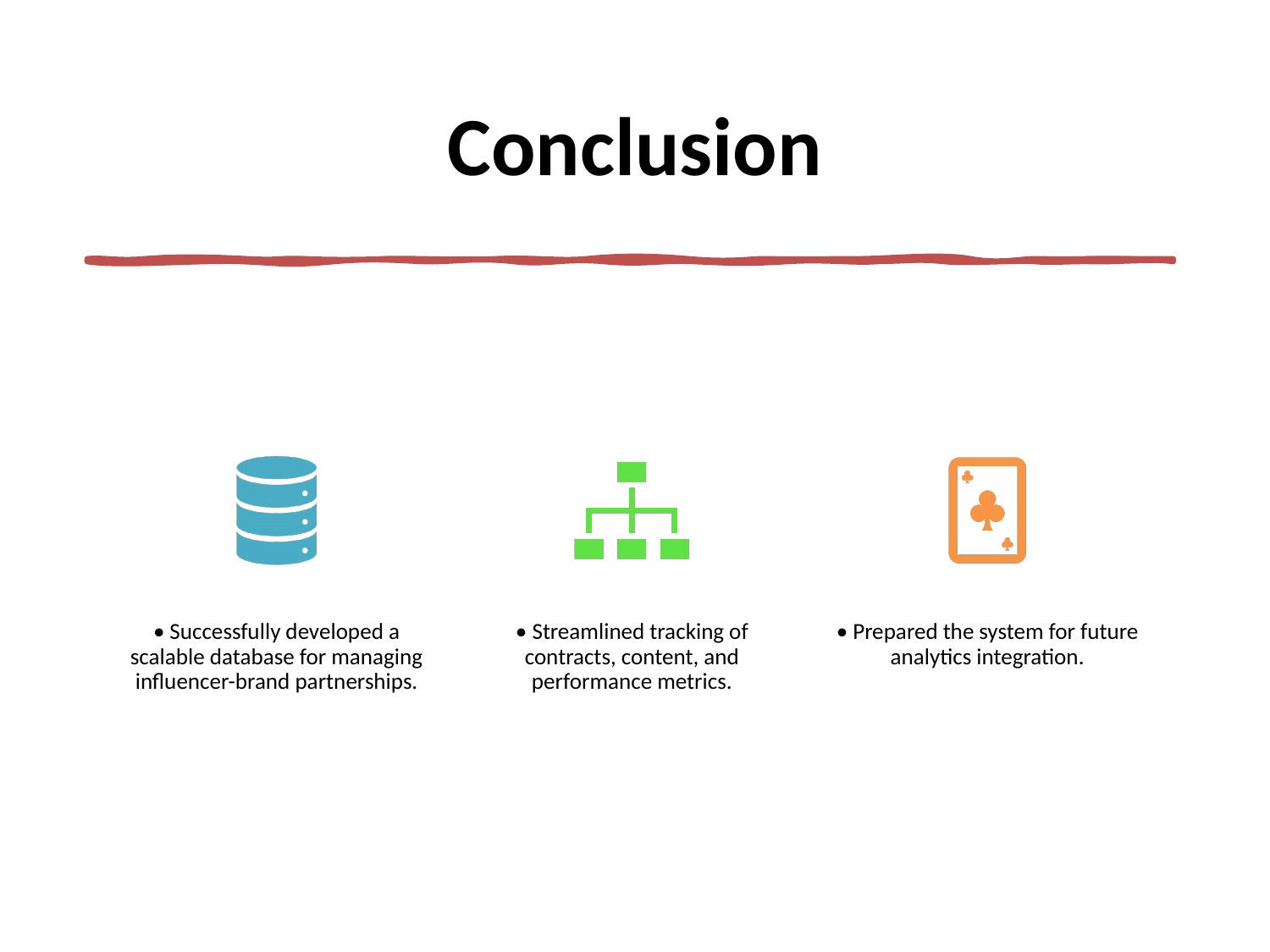

# Conclusion

• Successfully developed a scalable database for managing influencer-brand partnerships.
• Streamlined tracking of contracts, content, and performance metrics.
• Prepared the system for future analytics integration.